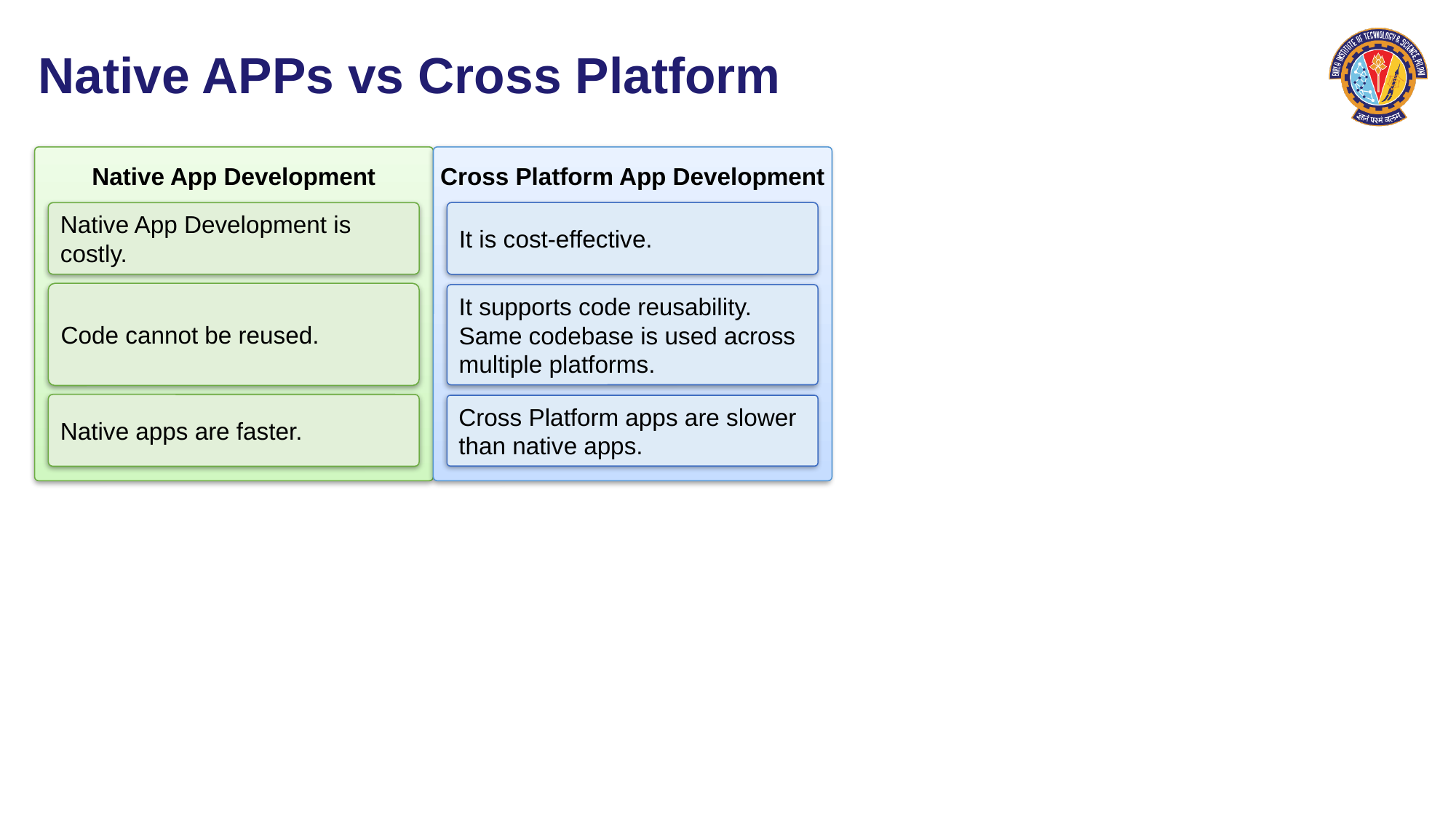

# Native APPs vs Cross Platform
Native App Development
Cross Platform App Development
Native App Development is costly.
It is cost-effective.
Code cannot be reused.
It supports code reusability. Same codebase is used across multiple platforms.
Native apps are faster.
Cross Platform apps are slower than native apps.